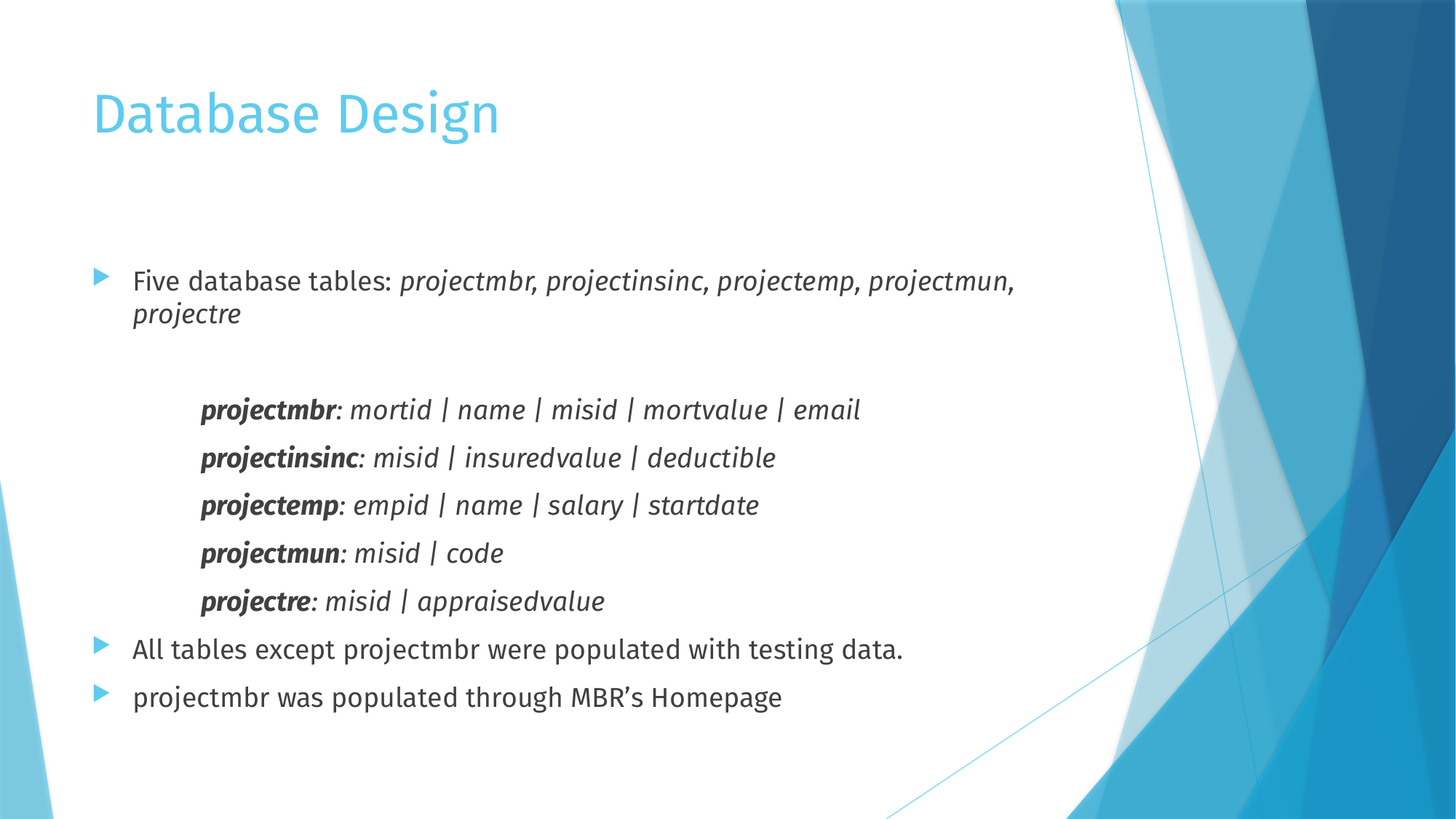

# Database Design
Five database tables: projectmbr, projectinsinc, projectemp, projectmun, projectre

	projectmbr: mortid | name | misid | mortvalue | email
	projectinsinc: misid | insuredvalue | deductible
	projectemp: empid | name | salary | startdate
	projectmun: misid | code
	projectre: misid | appraisedvalue
All tables except projectmbr were populated with testing data.
projectmbr was populated through MBR’s Homepage